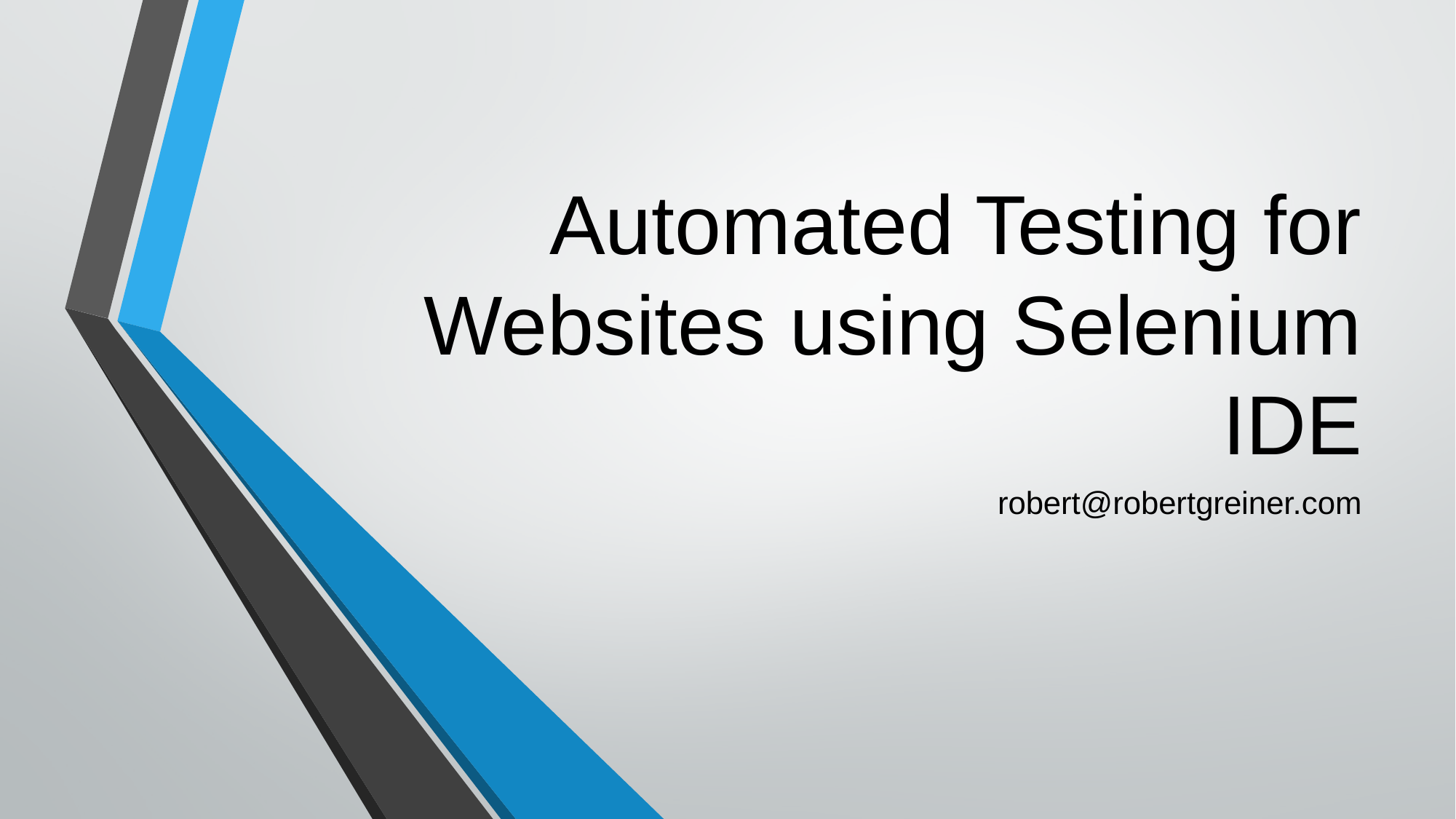

# Automated Testing for Websites using Selenium IDE
robert@robertgreiner.com